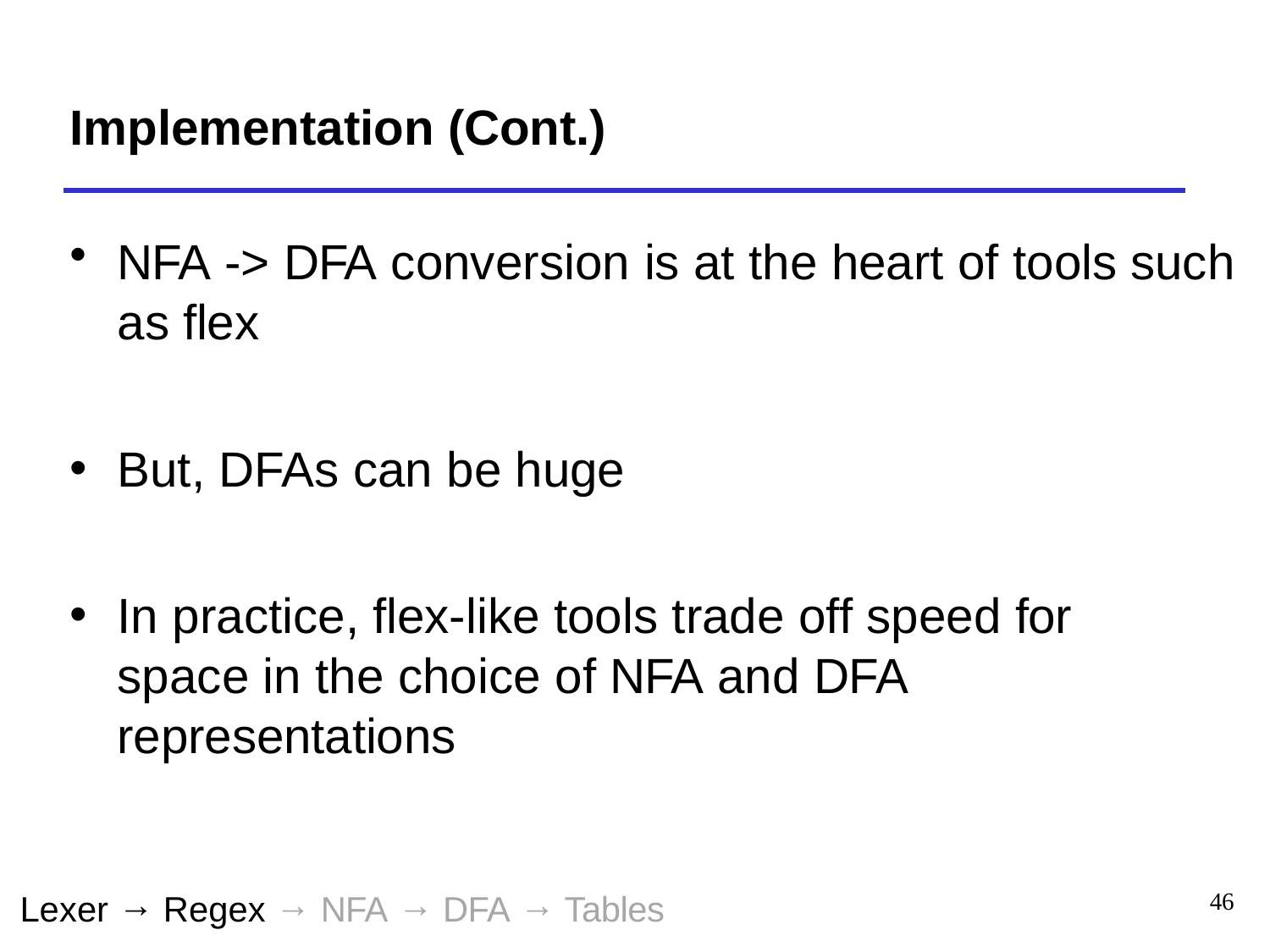

Implementation (Cont.)

NFA -> DFA conversion is at the heart of tools such as flex

But, DFAs can be huge

In practice, flex-like tools trade off speed for space in the choice of NFA and DFA representations
Lexer → Regex → NFA → DFA → Tables
46